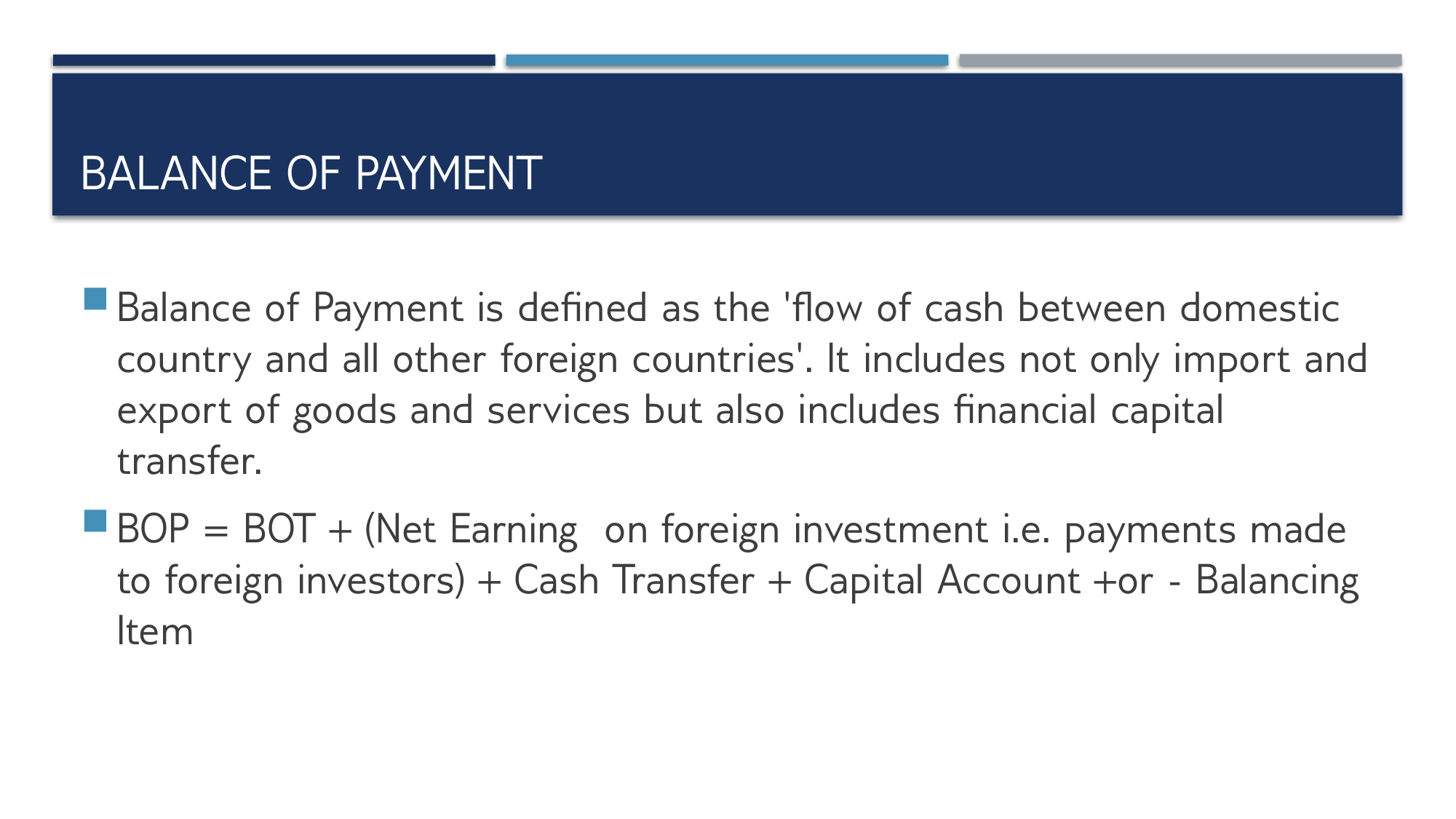

# Balance of payment
Balance of Payment is defined as the 'flow of cash between domestic country and all other foreign countries'. It includes not only import and export of goods and services but also includes financial capital transfer.
BOP = BOT + (Net Earning  on foreign investment i.e. payments made to foreign investors) + Cash Transfer + Capital Account +or - Balancing Item